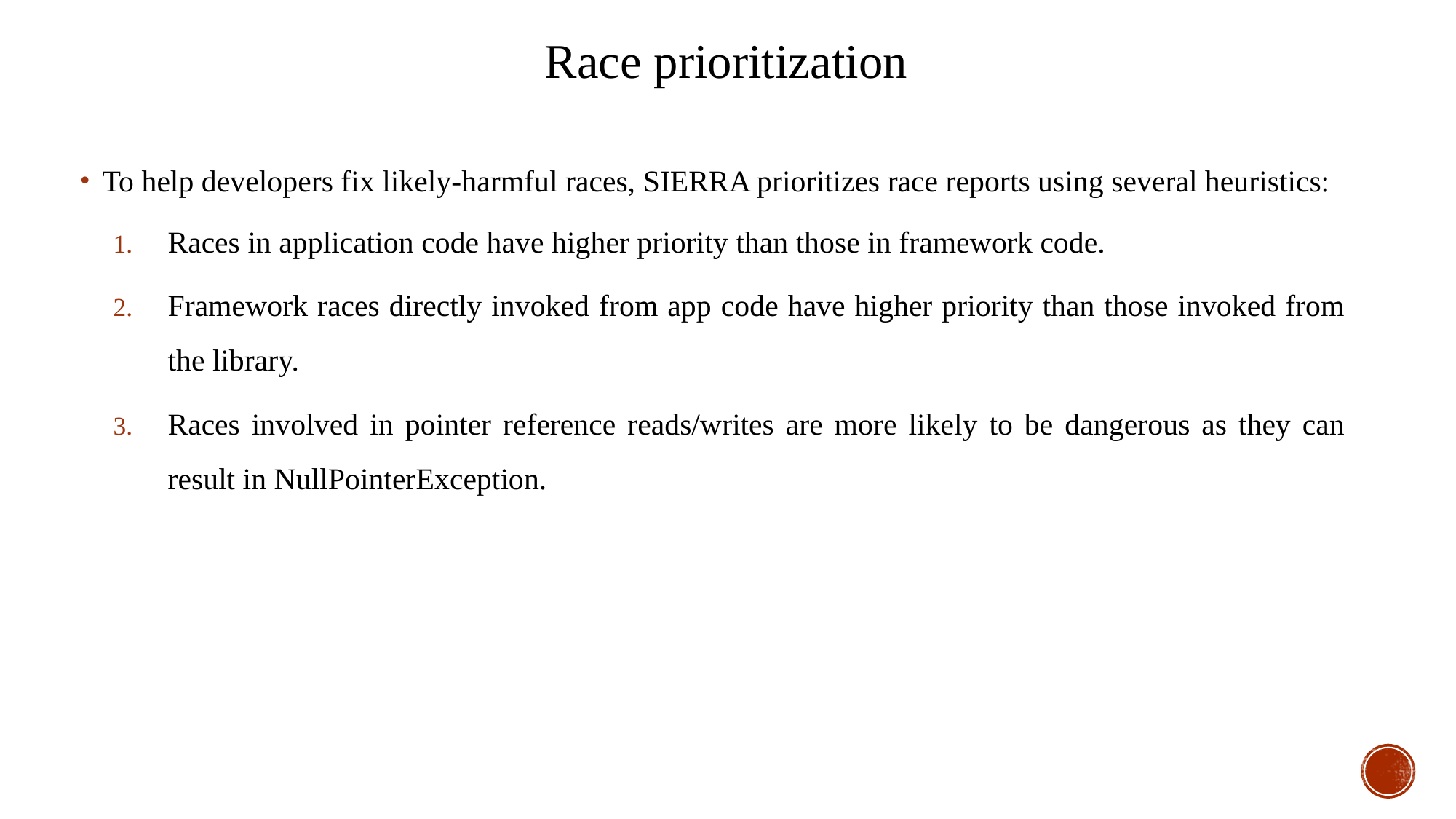

Race prioritization
To help developers fix likely-harmful races, SIERRA prioritizes race reports using several heuristics:
Races in application code have higher priority than those in framework code.
Framework races directly invoked from app code have higher priority than those invoked from the library.
Races involved in pointer reference reads/writes are more likely to be dangerous as they can result in NullPointerException.